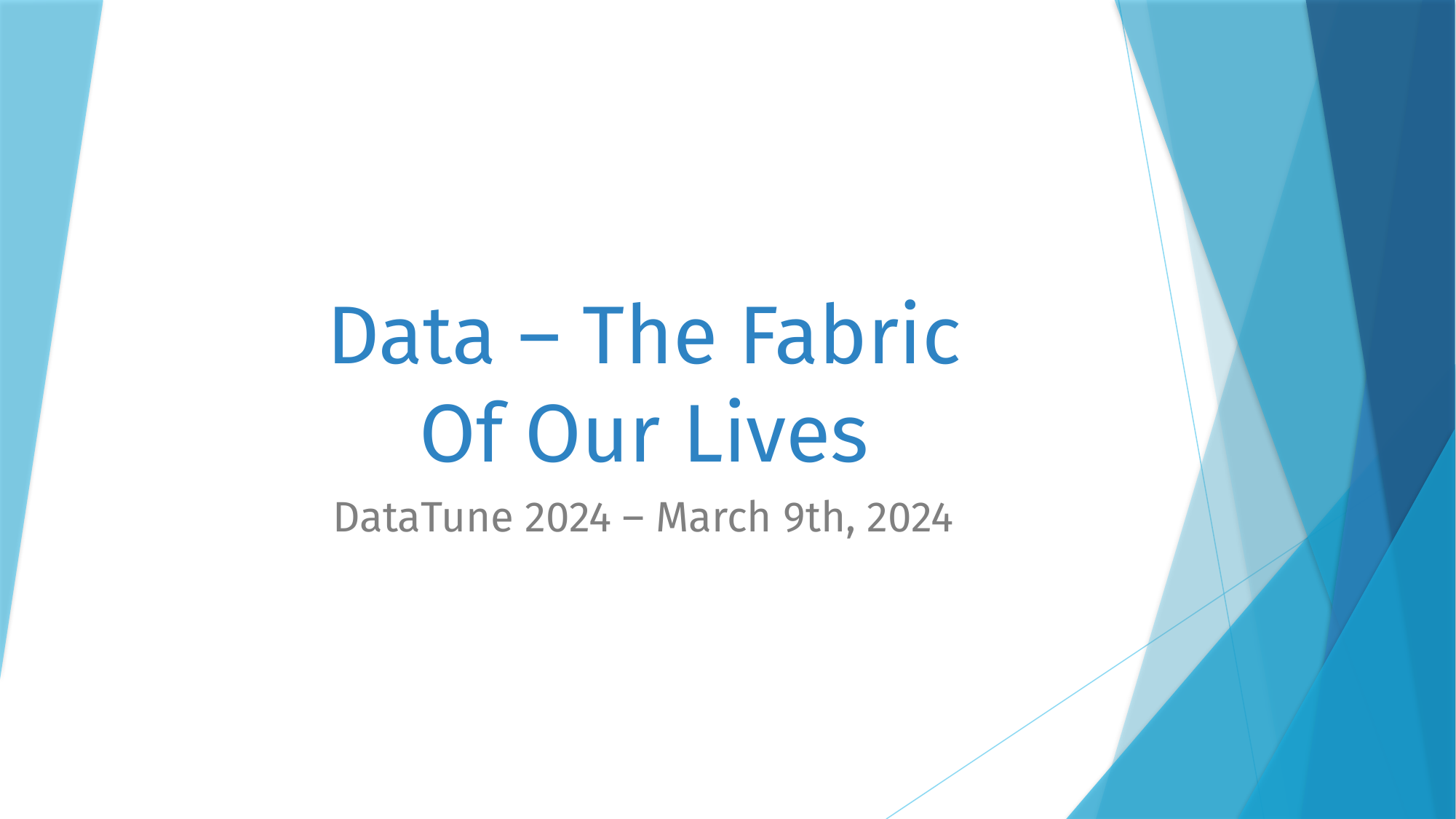

# Data – The Fabric Of Our Lives
DataTune 2024 – March 9th, 2024